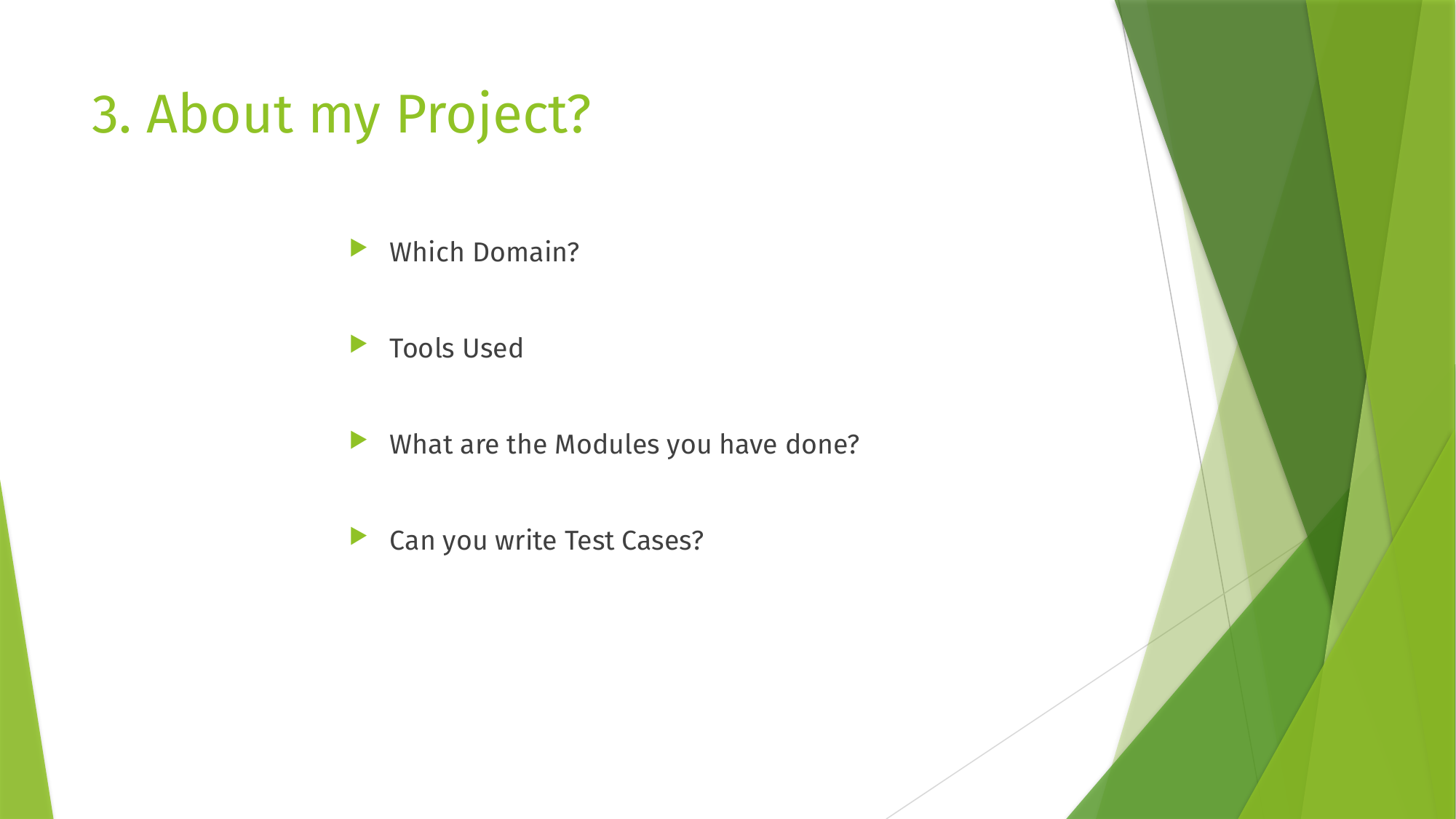

# 3. About my Project?

Which Domain?

Tools Used

What are the Modules you have done?

Can you write Test Cases?